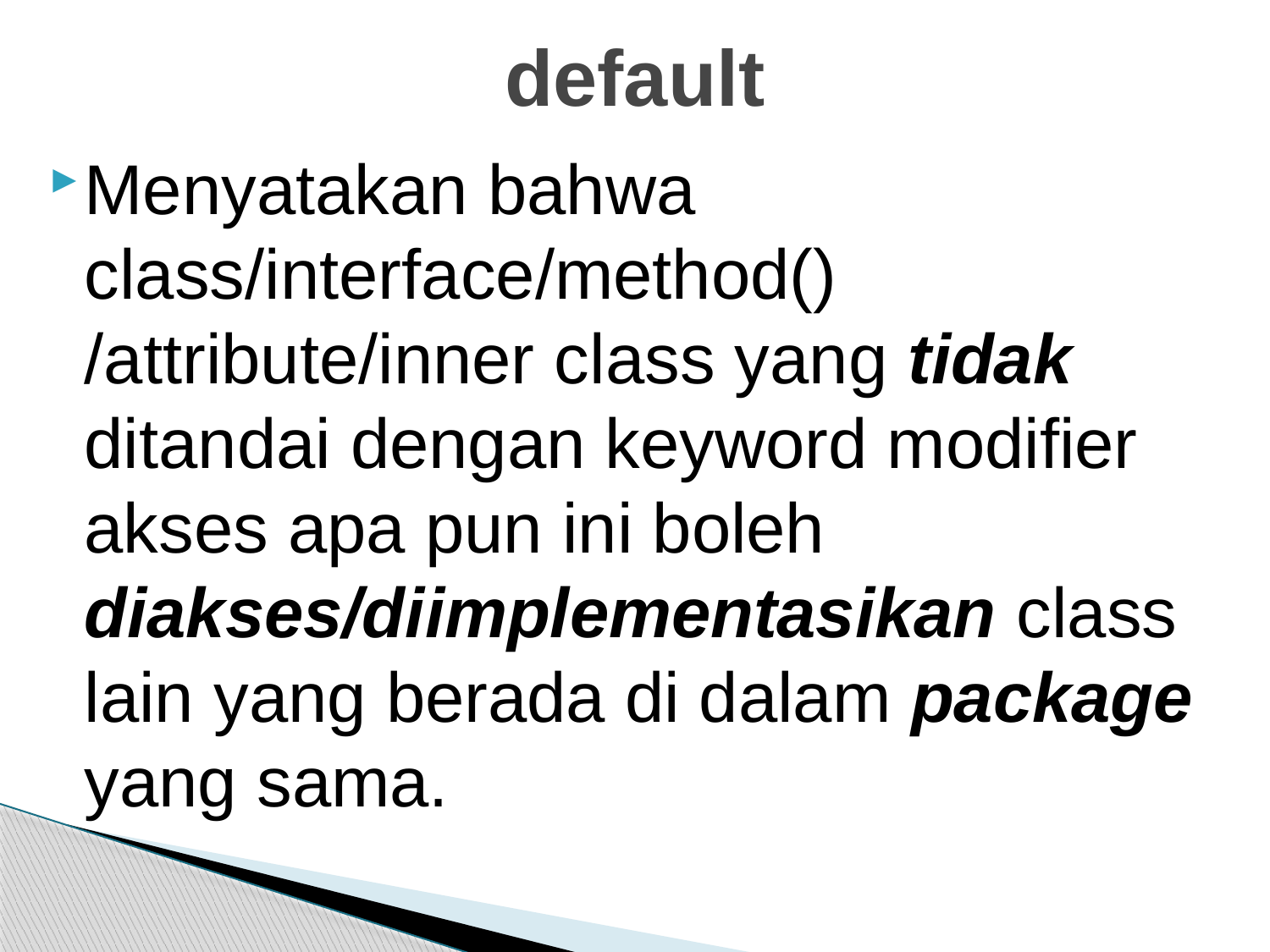

# default
Menyatakan bahwa class/interface/method() /attribute/inner class yang tidak ditandai dengan keyword modifier akses apa pun ini boleh diakses/diimplementasikan class lain yang berada di dalam package yang sama.